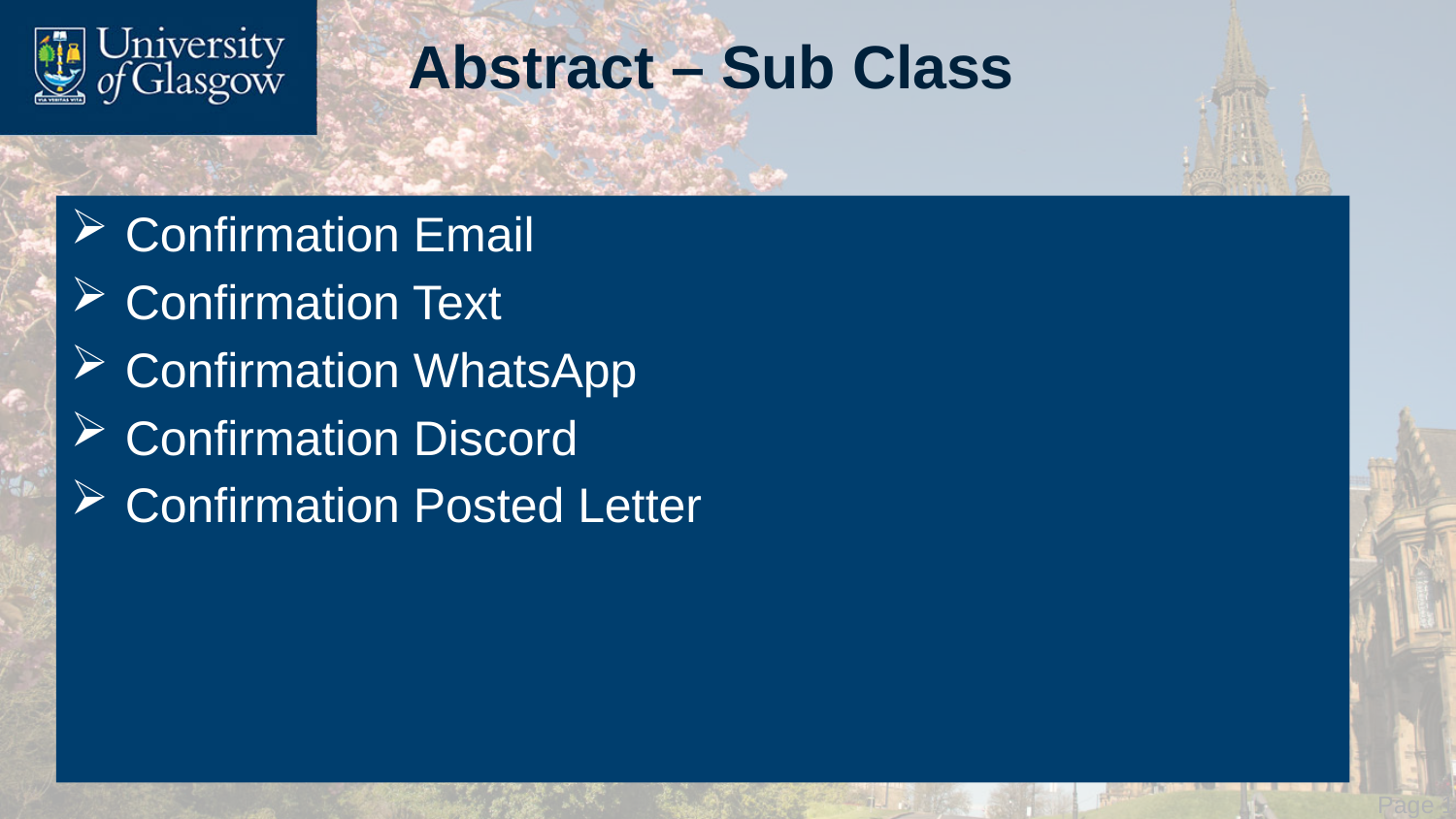

# Abstract – Sub Class
Confirmation Email
Confirmation Text
Confirmation WhatsApp
Confirmation Discord
Confirmation Posted Letter

 Page 13